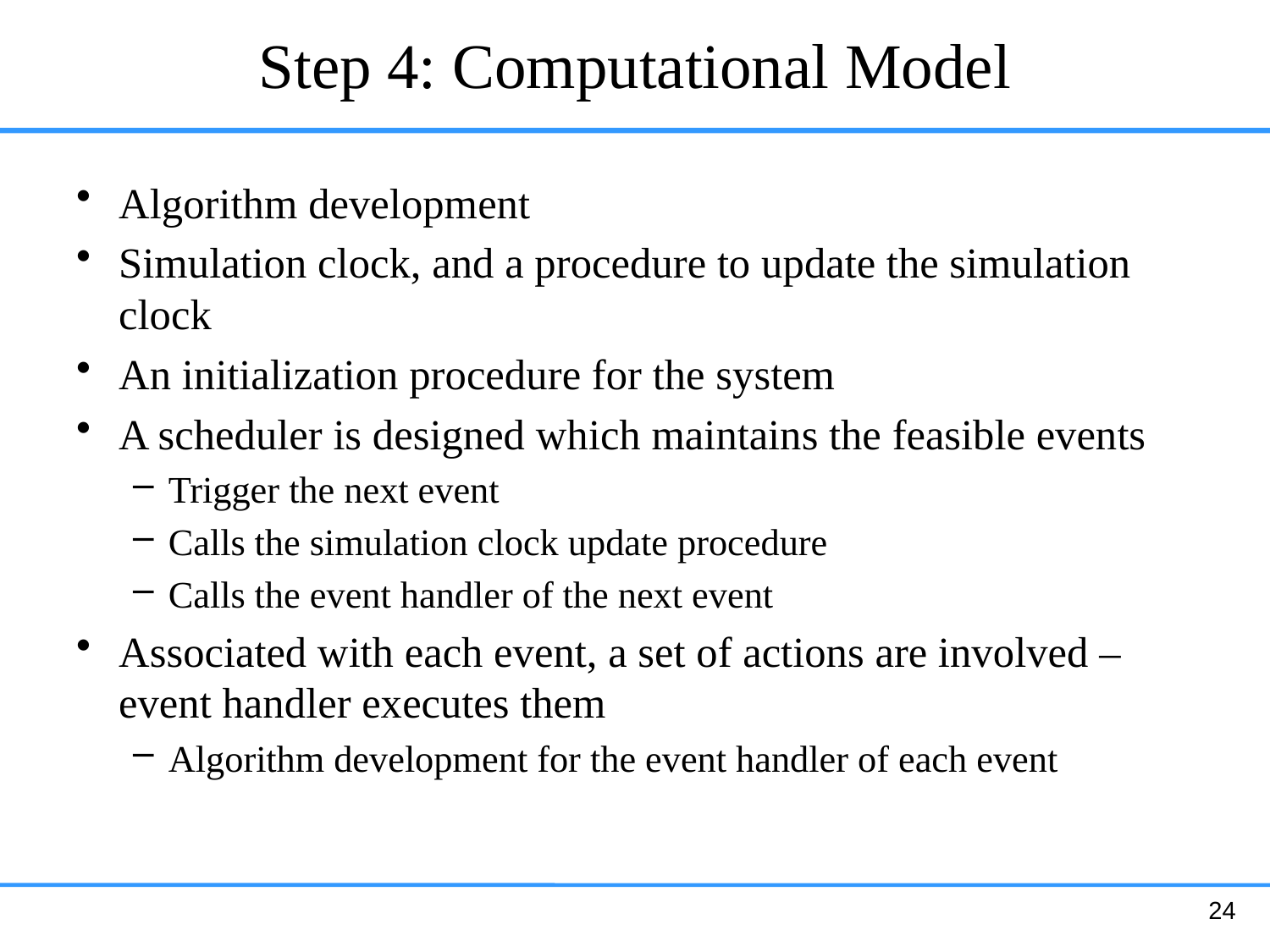

# Step 4: Computational Model
Algorithm development
Simulation clock, and a procedure to update the simulation clock
An initialization procedure for the system
A scheduler is designed which maintains the feasible events
Trigger the next event
Calls the simulation clock update procedure
Calls the event handler of the next event
Associated with each event, a set of actions are involved – event handler executes them
Algorithm development for the event handler of each event

24